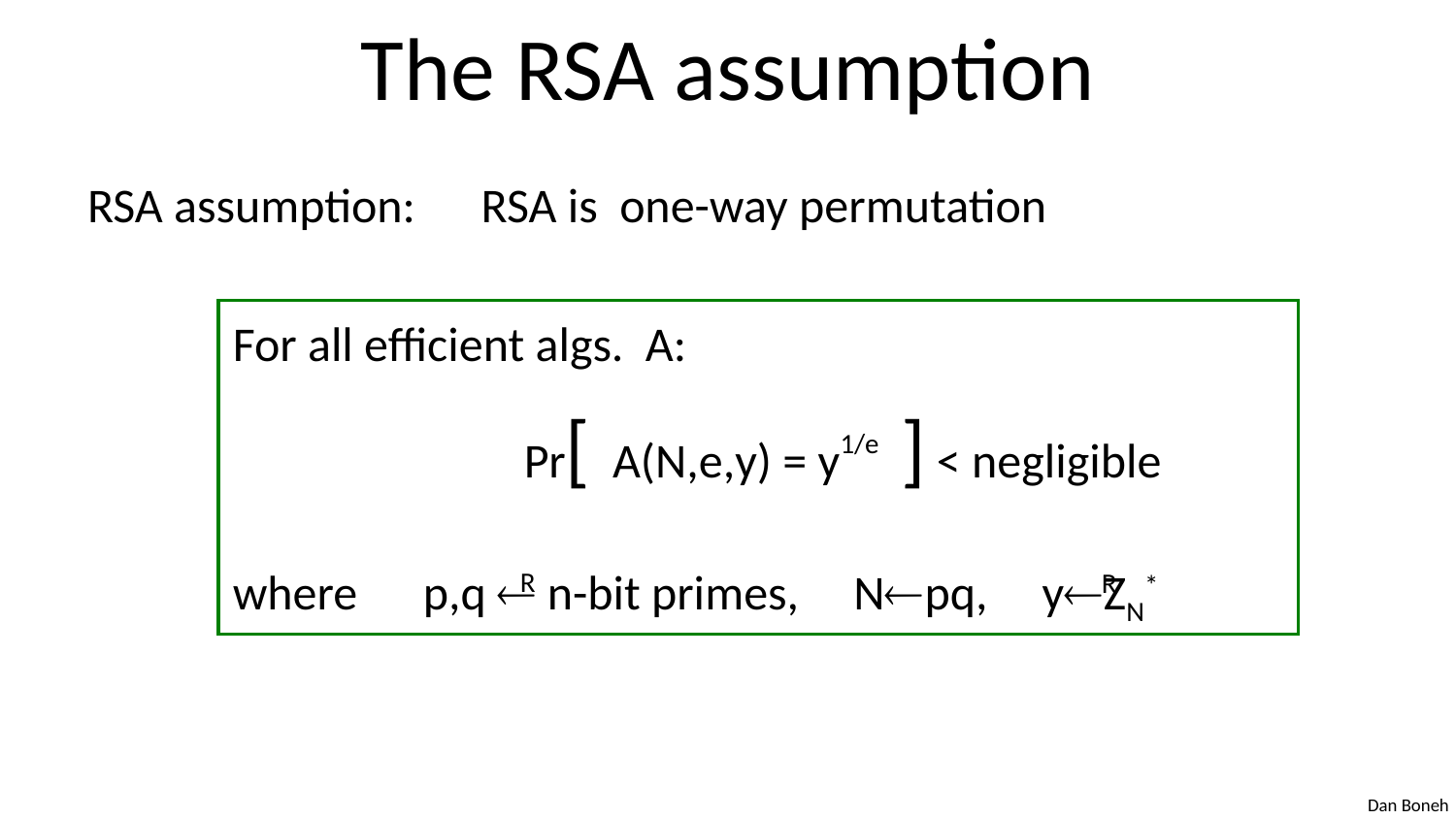

# The RSA assumption
RSA assumption:      RSA is  one-way permutation
For all efficient algs.  A:
		Pr[  A(N,e,y) = y1/e  ] < negligible
where      p,q ← n-bit primes,     N←pq,     y←ZN*
R
R